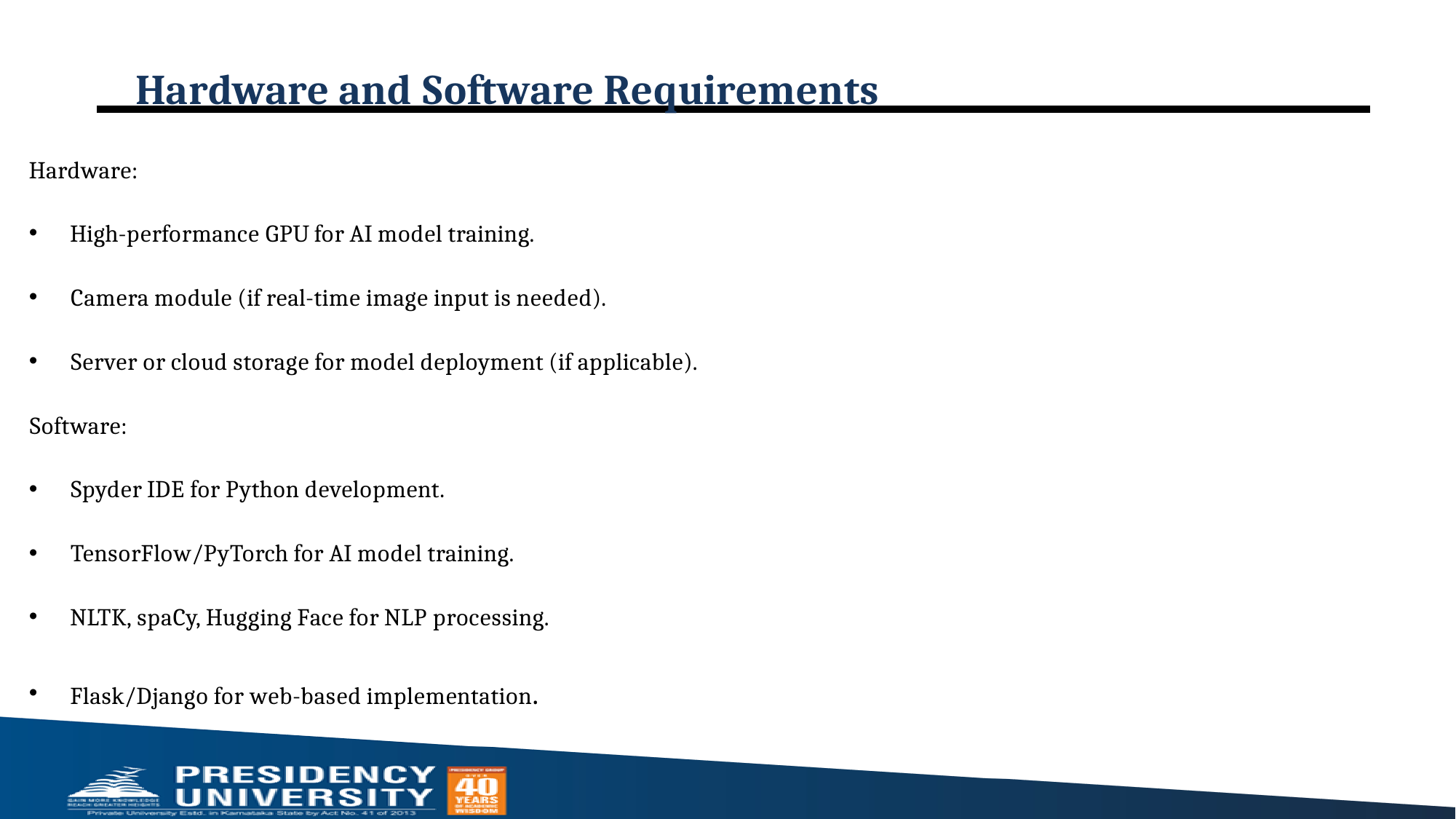

# Hardware and Software Requirements
Hardware:
High-performance GPU for AI model training.
Camera module (if real-time image input is needed).
Server or cloud storage for model deployment (if applicable).
Software:
Spyder IDE for Python development.
TensorFlow/PyTorch for AI model training.
NLTK, spaCy, Hugging Face for NLP processing.
Flask/Django for web-based implementation.